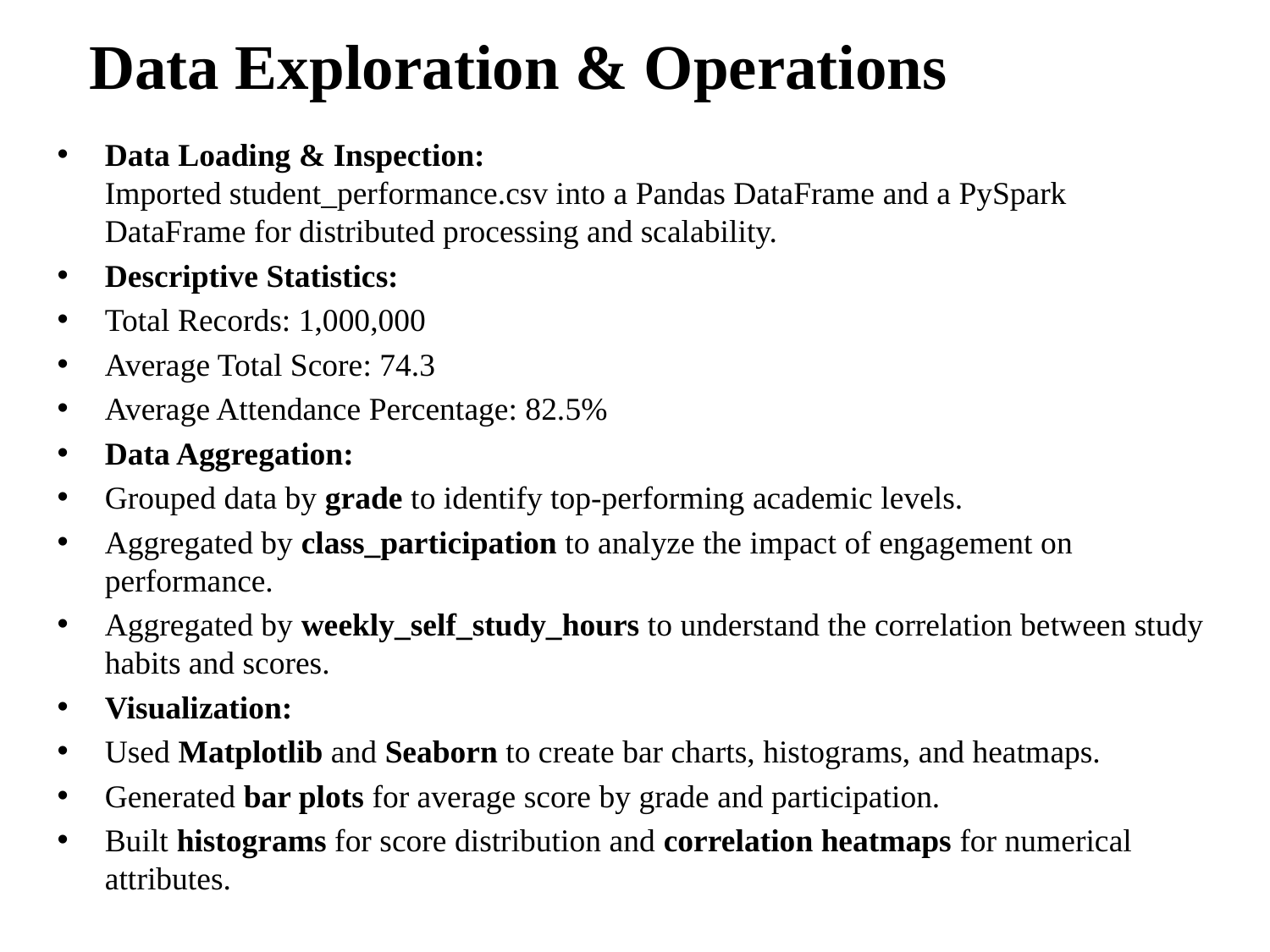

# Data Exploration & Operations
Data Loading & Inspection:
Imported student_performance.csv into a Pandas DataFrame and a PySpark DataFrame for distributed processing and scalability.
Descriptive Statistics:
Total Records: 1,000,000
Average Total Score: 74.3
Average Attendance Percentage: 82.5%
Data Aggregation:
Grouped data by grade to identify top-performing academic levels.
Aggregated by class_participation to analyze the impact of engagement on performance.
Aggregated by weekly_self_study_hours to understand the correlation between study habits and scores.
Visualization:
Used Matplotlib and Seaborn to create bar charts, histograms, and heatmaps.
Generated bar plots for average score by grade and participation.
Built histograms for score distribution and correlation heatmaps for numerical attributes.